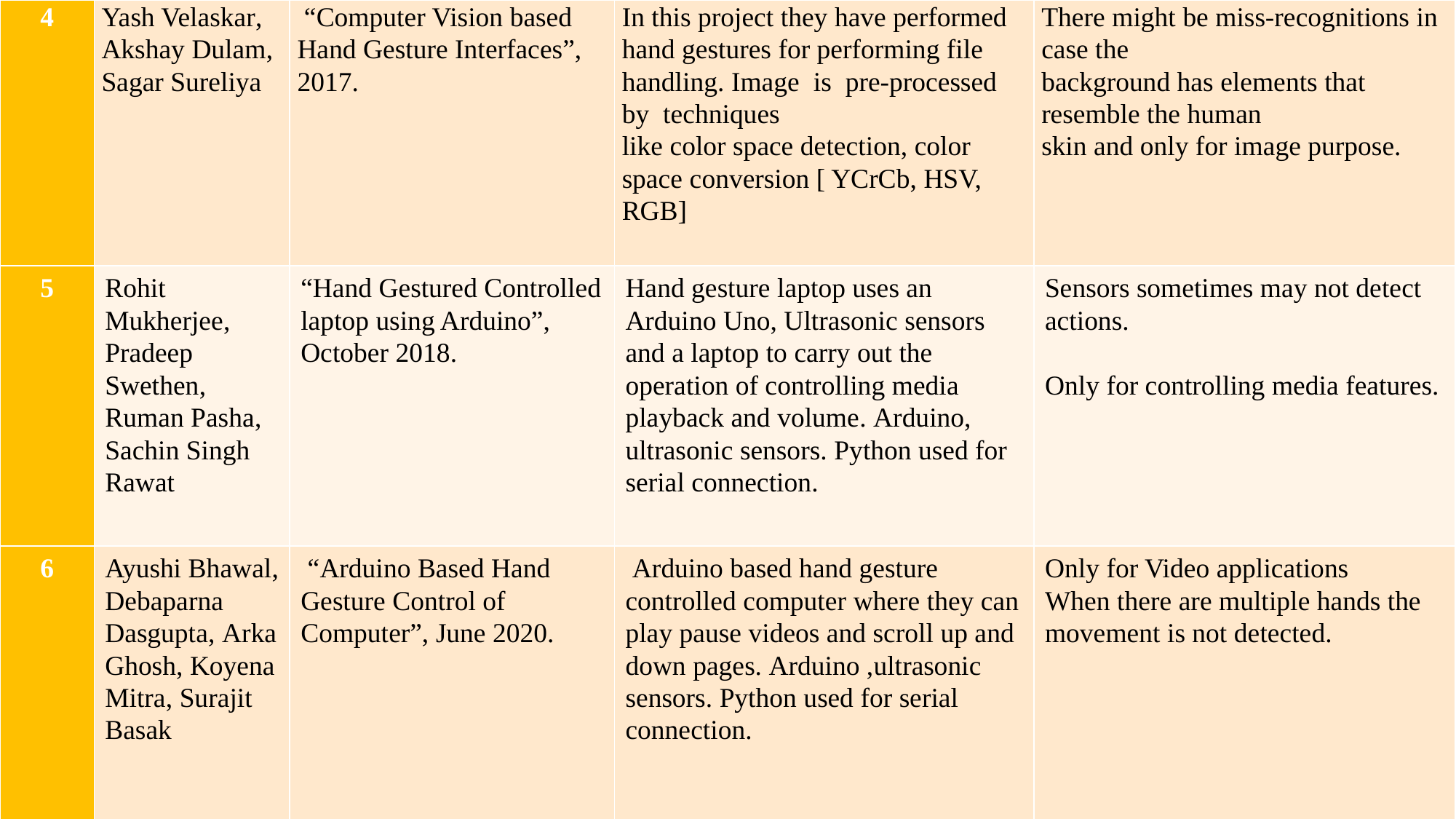

| 4 | Yash Velaskar, Akshay Dulam, Sagar Sureliya | “Computer Vision based Hand Gesture Interfaces”, 2017. | In this project they have performed hand gestures for performing file handling. Image is pre-processed by techniques like color space detection, color space conversion [ YCrCb, HSV, RGB] | There might be miss-recognitions in case the background has elements that resemble the human skin and only for image purpose. |
| --- | --- | --- | --- | --- |
| 5 | Rohit Mukherjee, Pradeep Swethen, Ruman Pasha, Sachin Singh Rawat | “Hand Gestured Controlled laptop using Arduino”, October 2018. | Hand gesture laptop uses an Arduino Uno, Ultrasonic sensors and a laptop to carry out the operation of controlling media playback and volume. Arduino, ultrasonic sensors. Python used for serial connection. | Sensors sometimes may not detect actions.   Only for controlling media features. |
| 6 | Ayushi Bhawal, Debaparna Dasgupta, Arka Ghosh, Koyena Mitra, Surajit Basak | “Arduino Based Hand Gesture Control of Computer”, June 2020. | Arduino based hand gesture controlled computer where they can play pause videos and scroll up and down pages. Arduino ,ultrasonic sensors. Python used for serial connection. | Only for Video applications When there are multiple hands the movement is not detected. |